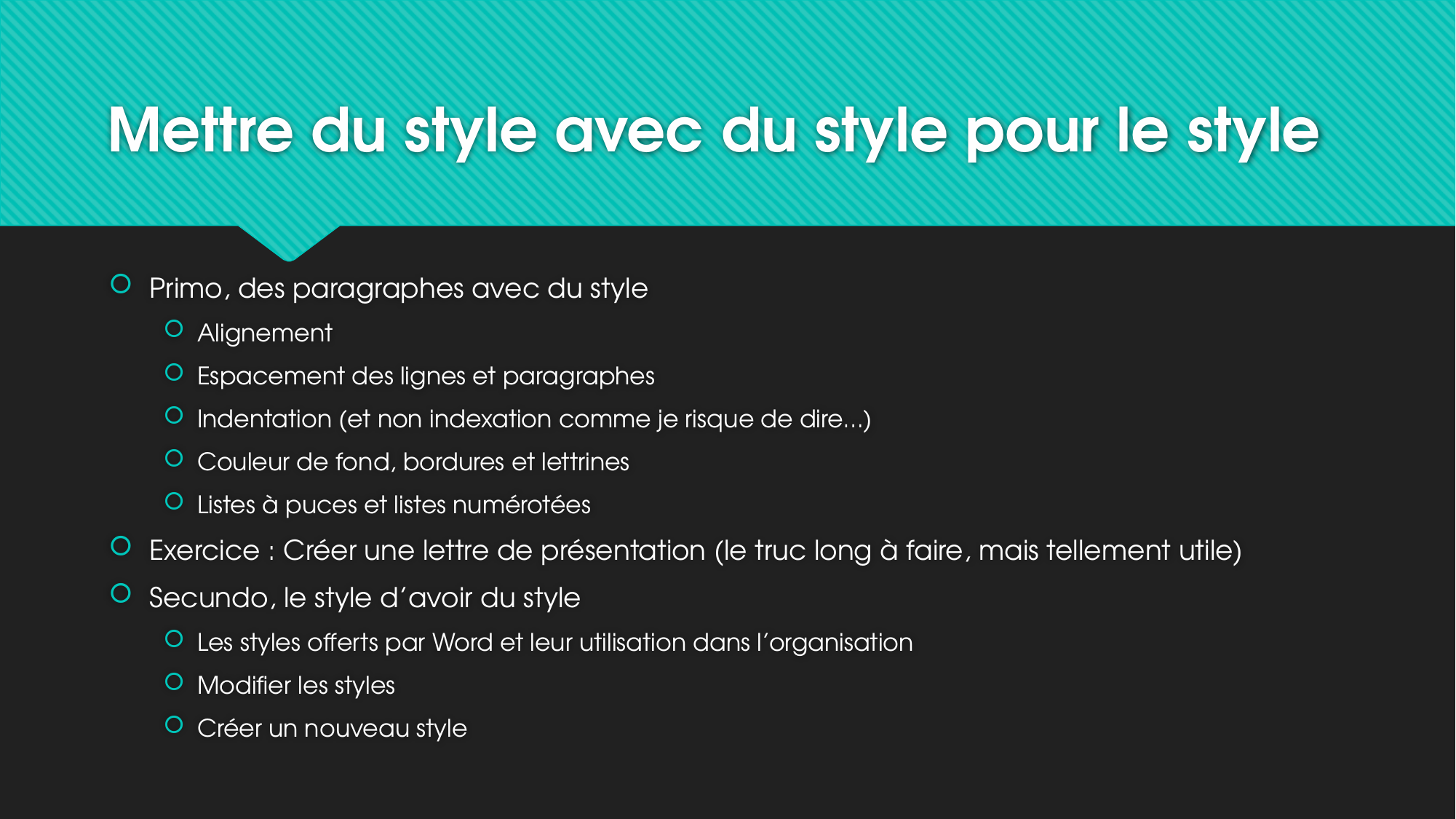

# Mettre du style avec du style pour le style
Primo, des paragraphes avec du style
Alignement
Espacement des lignes et paragraphes
Indentation (et non indexation comme je risque de dire…)
Couleur de fond, bordures et lettrines
Listes à puces et listes numérotées
Exercice : Créer une lettre de présentation (le truc long à faire, mais tellement utile)
Secundo, le style d’avoir du style
Les styles offerts par Word et leur utilisation dans l’organisation
Modifier les styles
Créer un nouveau style